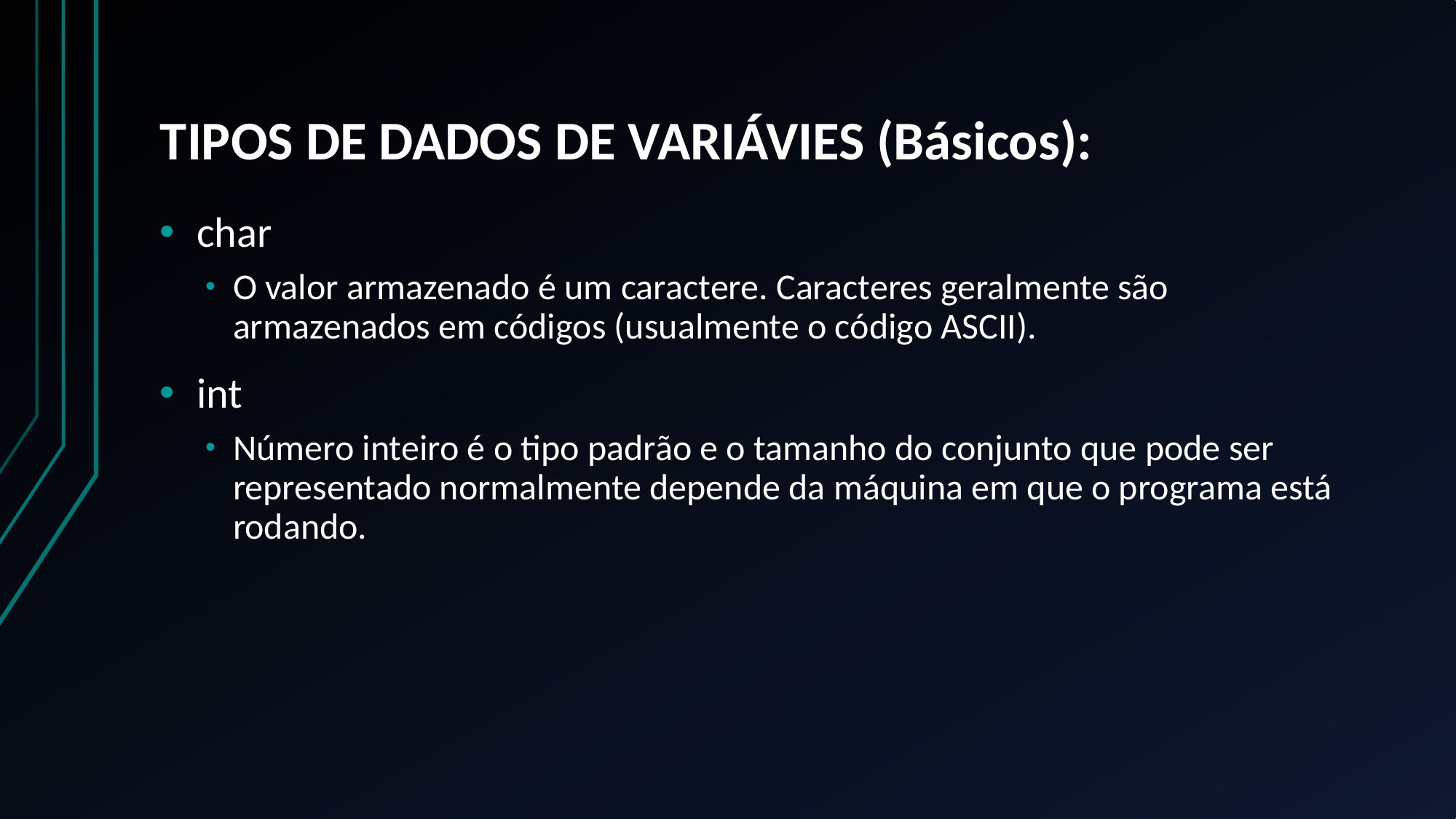

# TIPOS DE DADOS DE VARIÁVIES (Básicos):
char
O valor armazenado é um caractere. Caracteres geralmente são armazenados em códigos (usualmente o código ASCII).
int
Número inteiro é o tipo padrão e o tamanho do conjunto que pode ser representado normalmente depende da máquina em que o programa está rodando.